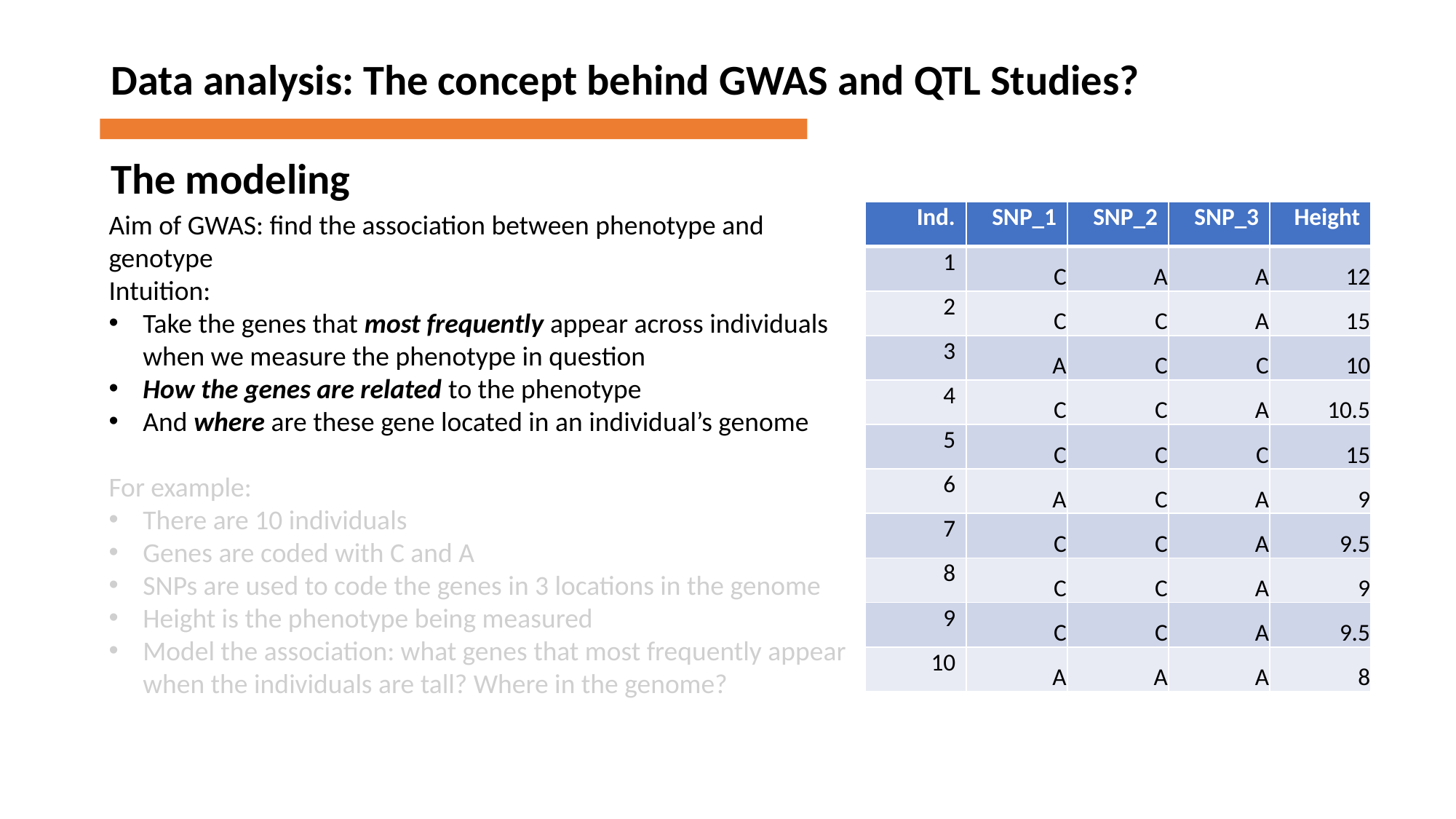

Data analysis: The concept behind GWAS and QTL Studies?

The modeling
Aim of GWAS: find the association between phenotype and genotype
Intuition:
Take the genes that most frequently appear across individuals when we measure the phenotype in question
How the genes are related to the phenotype
And where are these gene located in an individual’s genome

For example:
There are 10 individuals
Genes are coded with C and A
SNPs are used to code the genes in 3 locations in the genome
Height is the phenotype being measured
Model the association: what genes that most frequently appear when the individuals are tall? Where in the genome?
| Ind. | SNP\_1 | SNP\_2 | SNP\_3 | Height |
| --- | --- | --- | --- | --- |
| 1 | C | A | A | 12 |
| 2 | C | C | A | 15 |
| 3 | A | C | C | 10 |
| 4 | C | C | A | 10.5 |
| 5 | C | C | C | 15 |
| 6 | A | C | A | 9 |
| 7 | C | C | A | 9.5 |
| 8 | C | C | A | 9 |
| 9 | C | C | A | 9.5 |
| 10 | A | A | A | 8 |